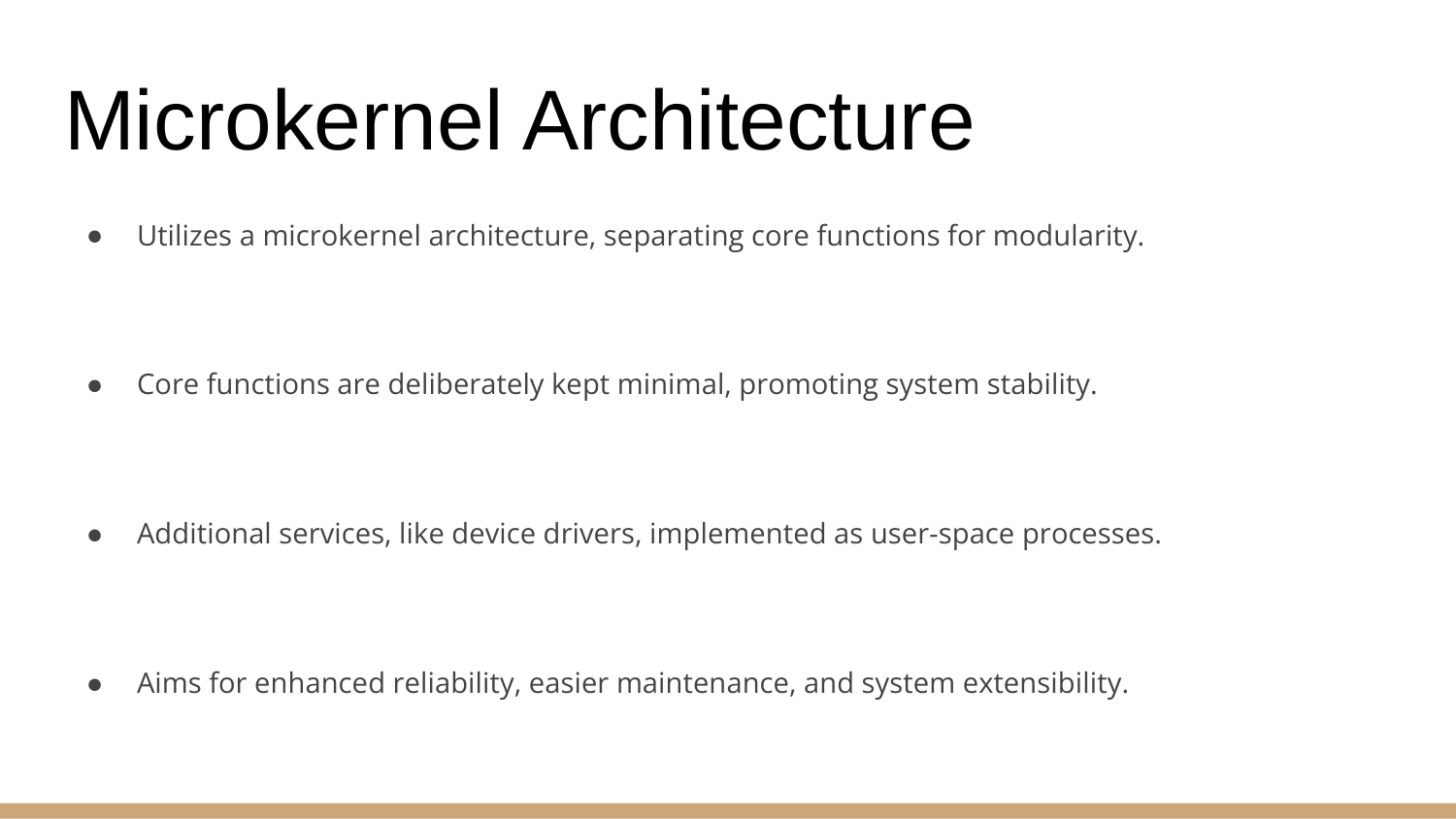

# Microkernel Architecture
Utilizes a microkernel architecture, separating core functions for modularity.

Core functions are deliberately kept minimal, promoting system stability.

Additional services, like device drivers, implemented as user-space processes.

Aims for enhanced reliability, easier maintenance, and system extensibility.